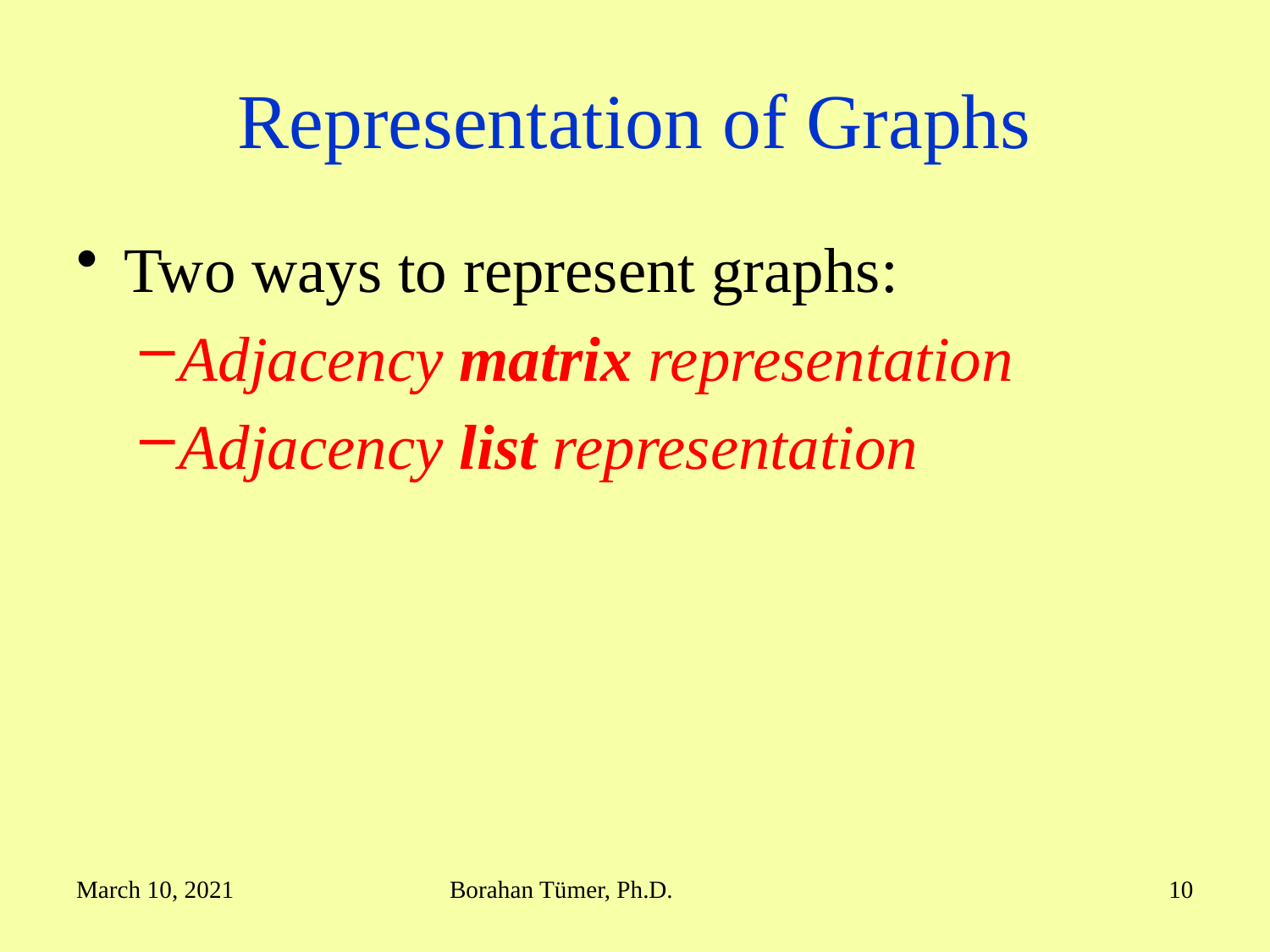

# Representation of Graphs
Two ways to represent graphs:
Adjacency matrix representation
Adjacency list representation

March 10, 2021
Borahan Tümer, Ph.D.
10